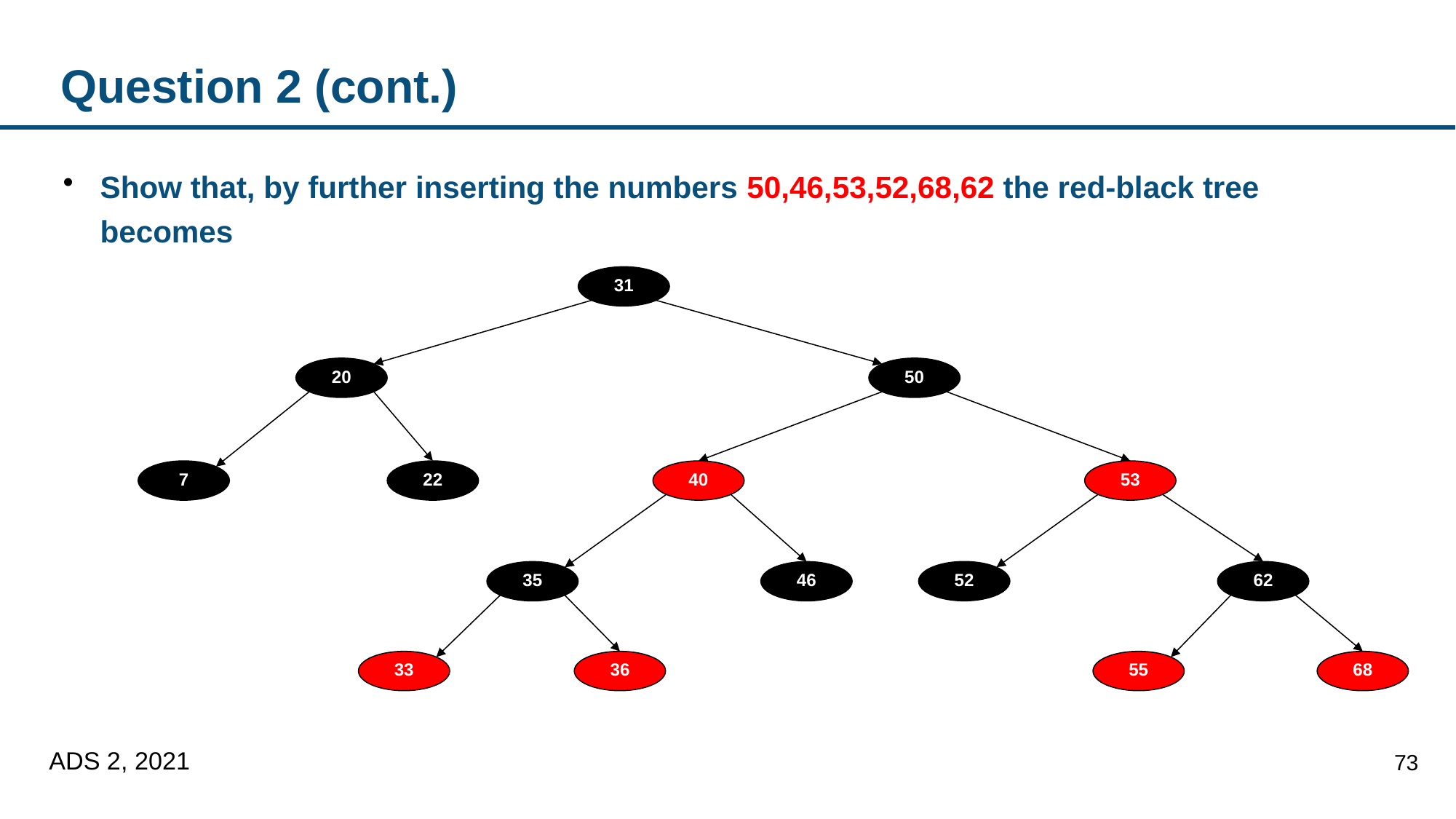

# Question 2 (cont.)
Show that, by further inserting the numbers 50,46,53,52,68,62 the red-black tree becomes

31
50
20
7
22
40
53
52
62
35
46
33
36
55
68
ADS 2, 2021
73